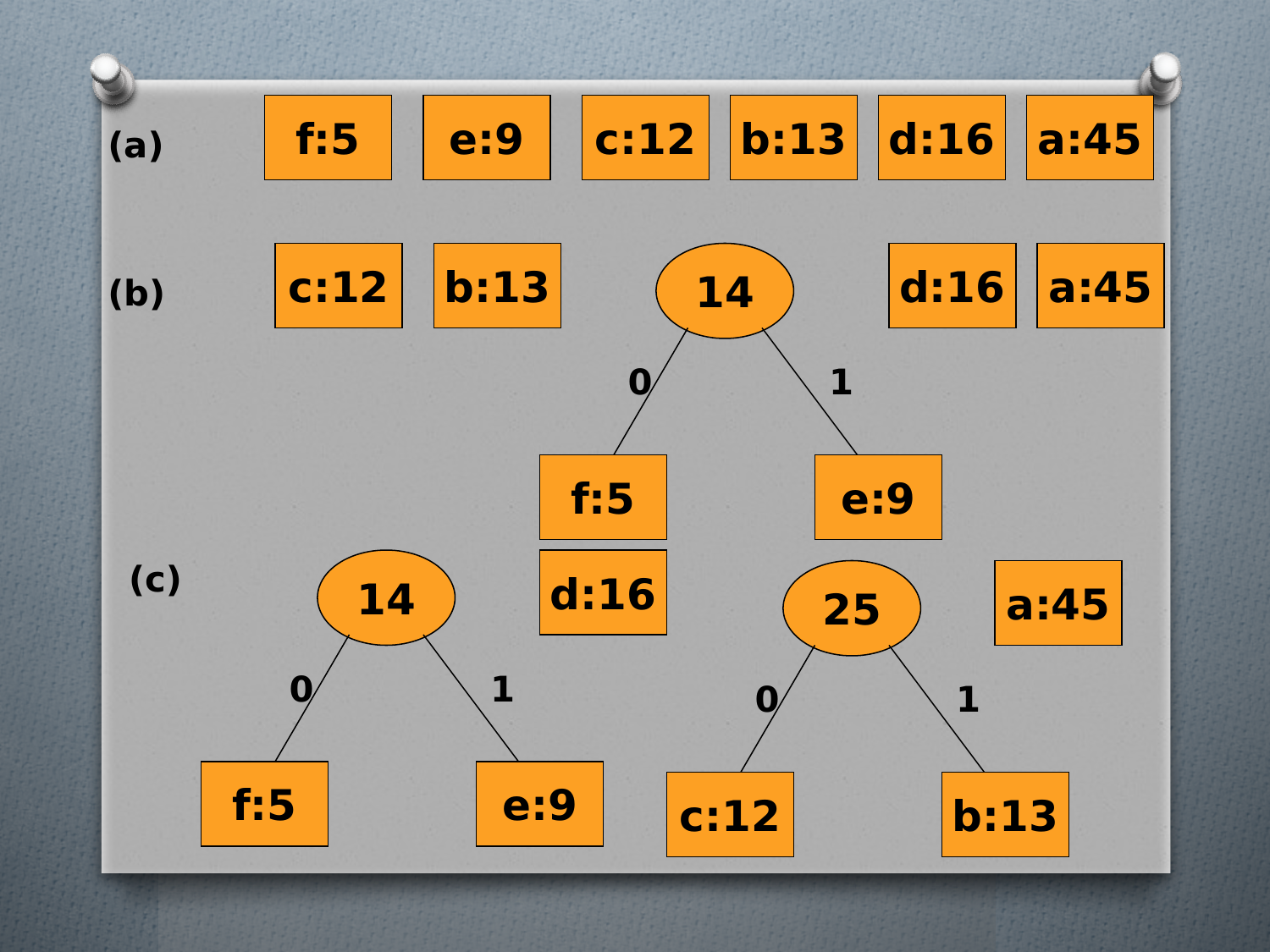

f:5
e:9
c:12
b:13
d:16
a:45
(a)
c:12
b:13
14
d:16
a:45
(b)

0
1
f:5
e:9
(c)
14
d:16
25
a:45

0
1
0
1
f:5
e:9
c:12
b:13